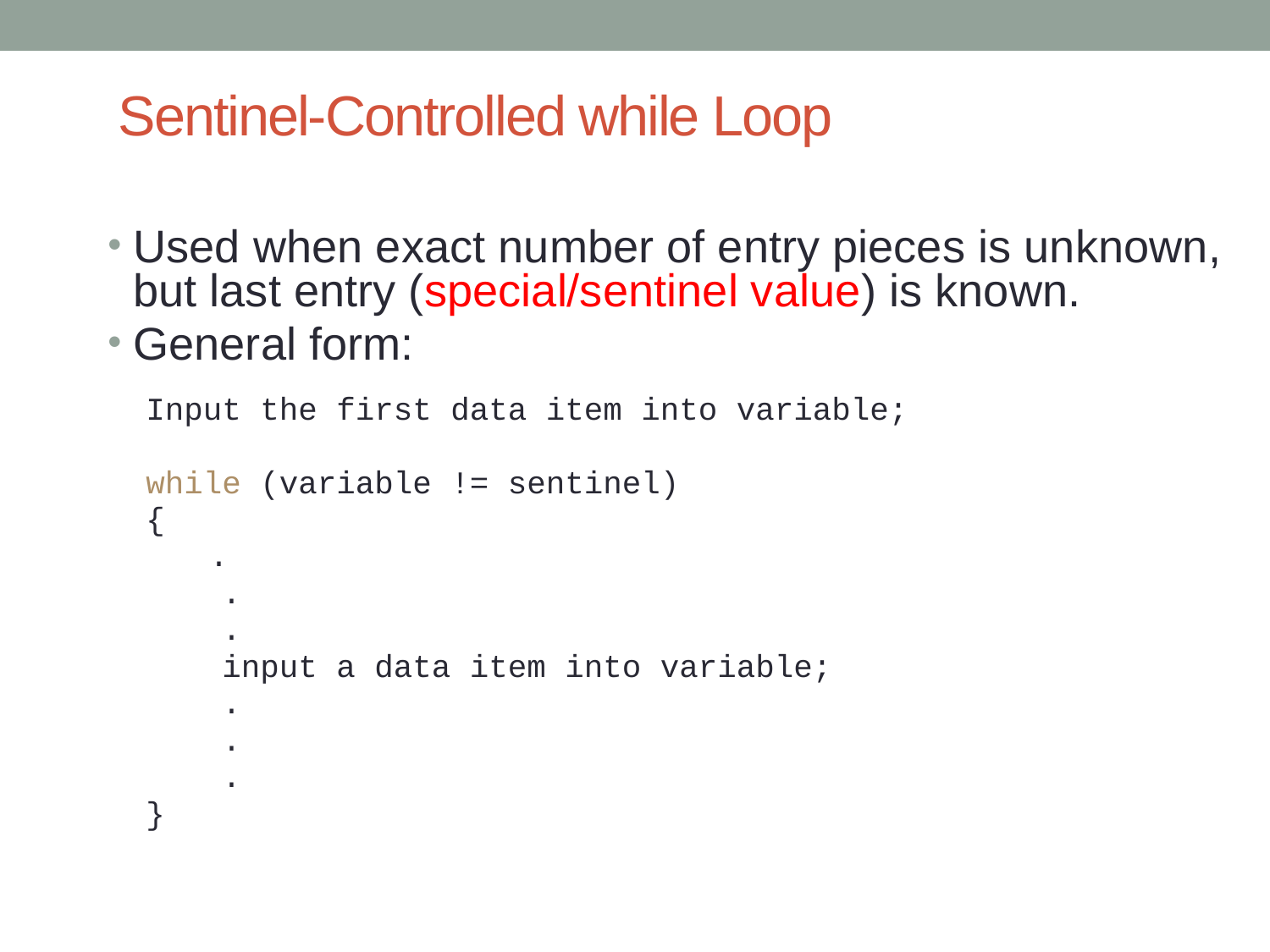

Sentinel-Controlled while Loop
Used when exact number of entry pieces is unknown, but last entry (special/sentinel value) is known.
General form:

Input the first data item into variable;

while (variable != sentinel)
{
	  .
    .
    .
    input a data item into variable;
    .
    .
    .
}